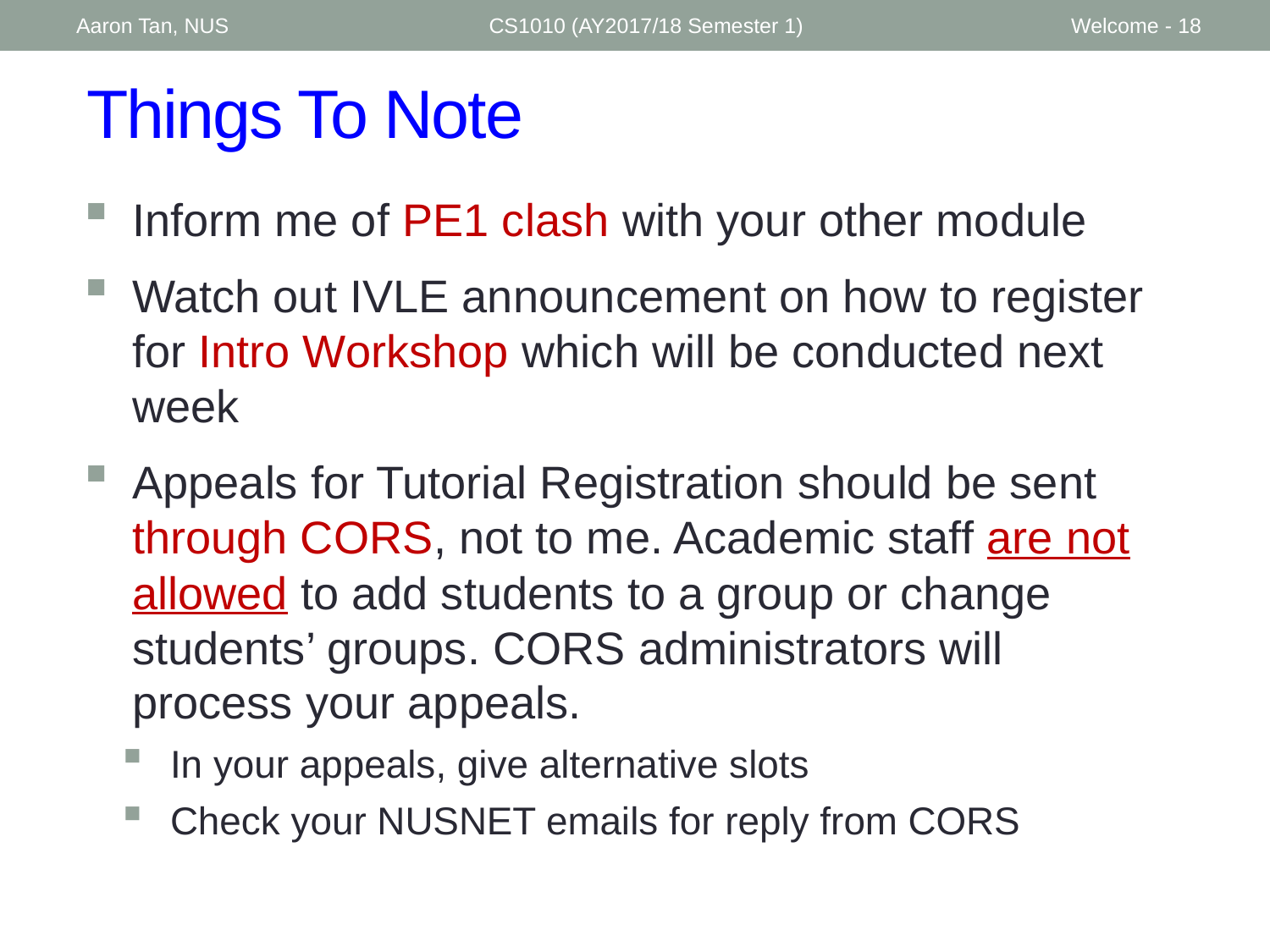

Aaron Tan, NUS
CS1010 (AY2017/18 Semester 1)
Welcome - 18
# Things To Note
Inform me of PE1 clash with your other module
Watch out IVLE announcement on how to register for Intro Workshop which will be conducted next week
Appeals for Tutorial Registration should be sent through CORS, not to me. Academic staff are not allowed to add students to a group or change students’ groups. CORS administrators will process your appeals.
In your appeals, give alternative slots
Check your NUSNET emails for reply from CORS